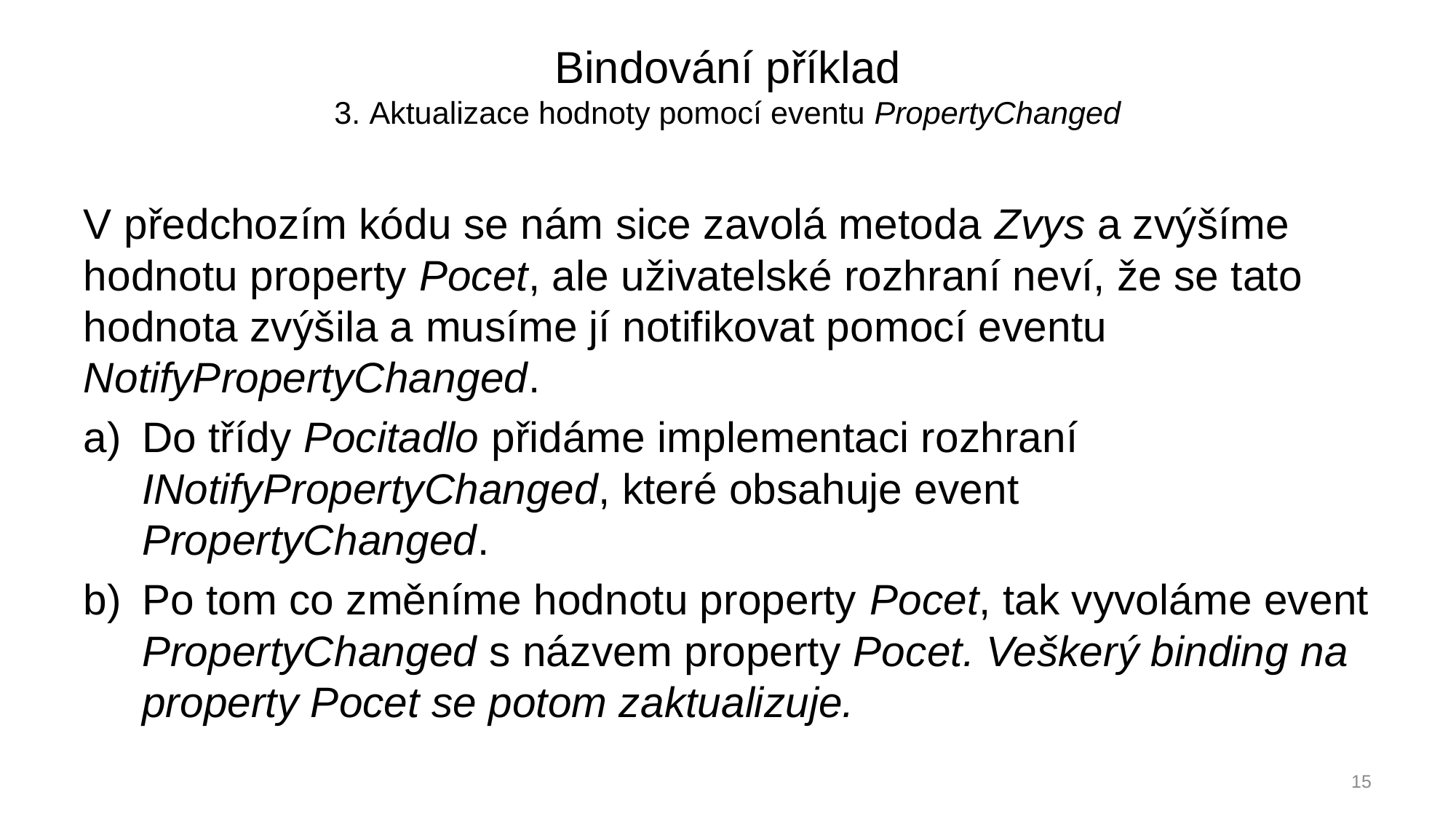

# Bindování příklad 3. Aktualizace hodnoty pomocí eventu PropertyChanged
V předchozím kódu se nám sice zavolá metoda Zvys a zvýšíme hodnotu property Pocet, ale uživatelské rozhraní neví, že se tato hodnota zvýšila a musíme jí notifikovat pomocí eventu NotifyPropertyChanged.
Do třídy Pocitadlo přidáme implementaci rozhraní INotifyPropertyChanged, které obsahuje event PropertyChanged.
Po tom co změníme hodnotu property Pocet, tak vyvoláme event PropertyChanged s názvem property Pocet. Veškerý binding na property Pocet se potom zaktualizuje.

15